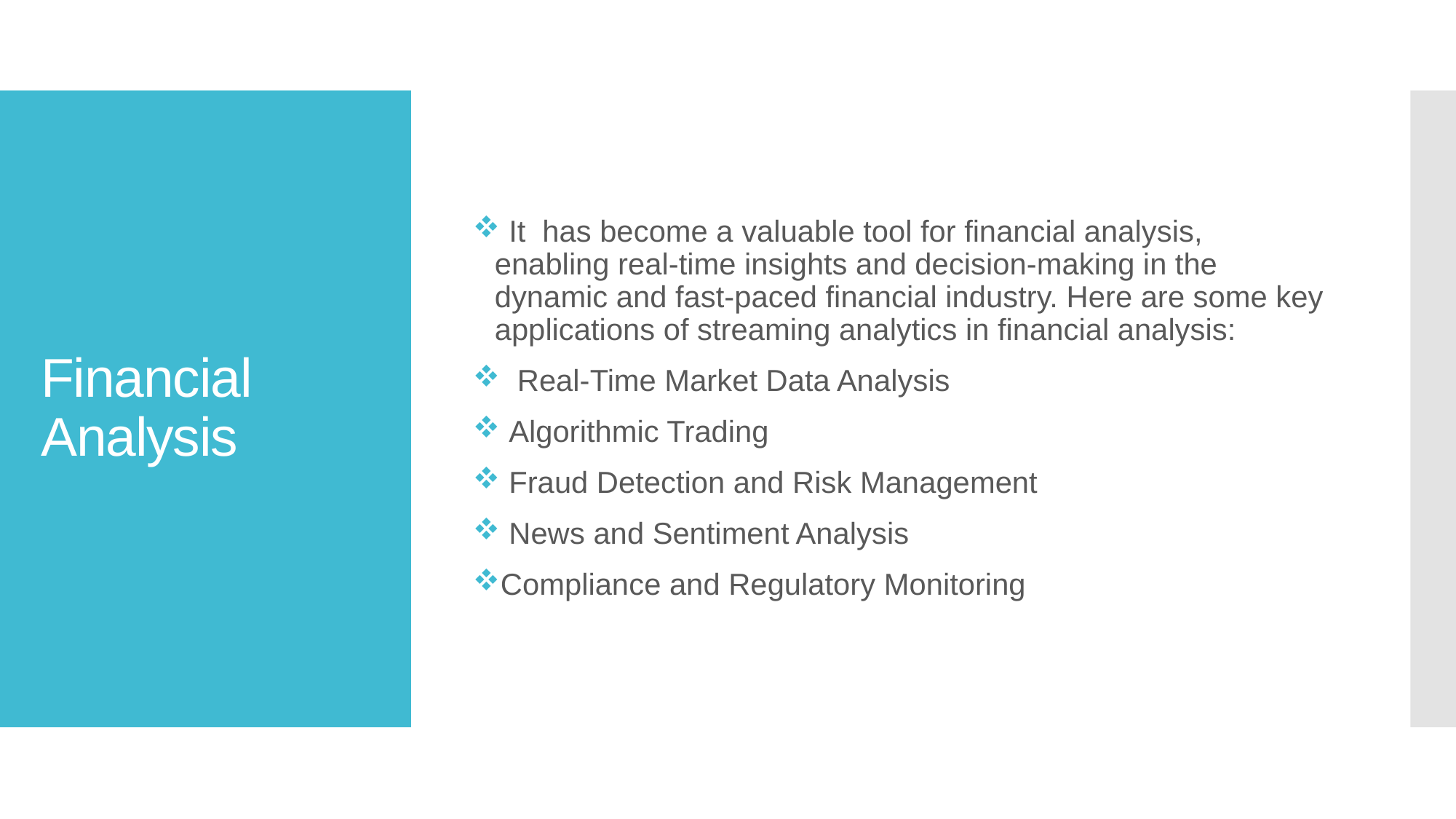

It  has become a valuable tool for financial analysis, enabling real-time insights and decision-making in the dynamic and fast-paced financial industry. Here are some key applications of streaming analytics in financial analysis:
  Real-Time Market Data Analysis
 Algorithmic Trading
 Fraud Detection and Risk Management
 News and Sentiment Analysis
Compliance and Regulatory Monitoring
# Financial Analysis